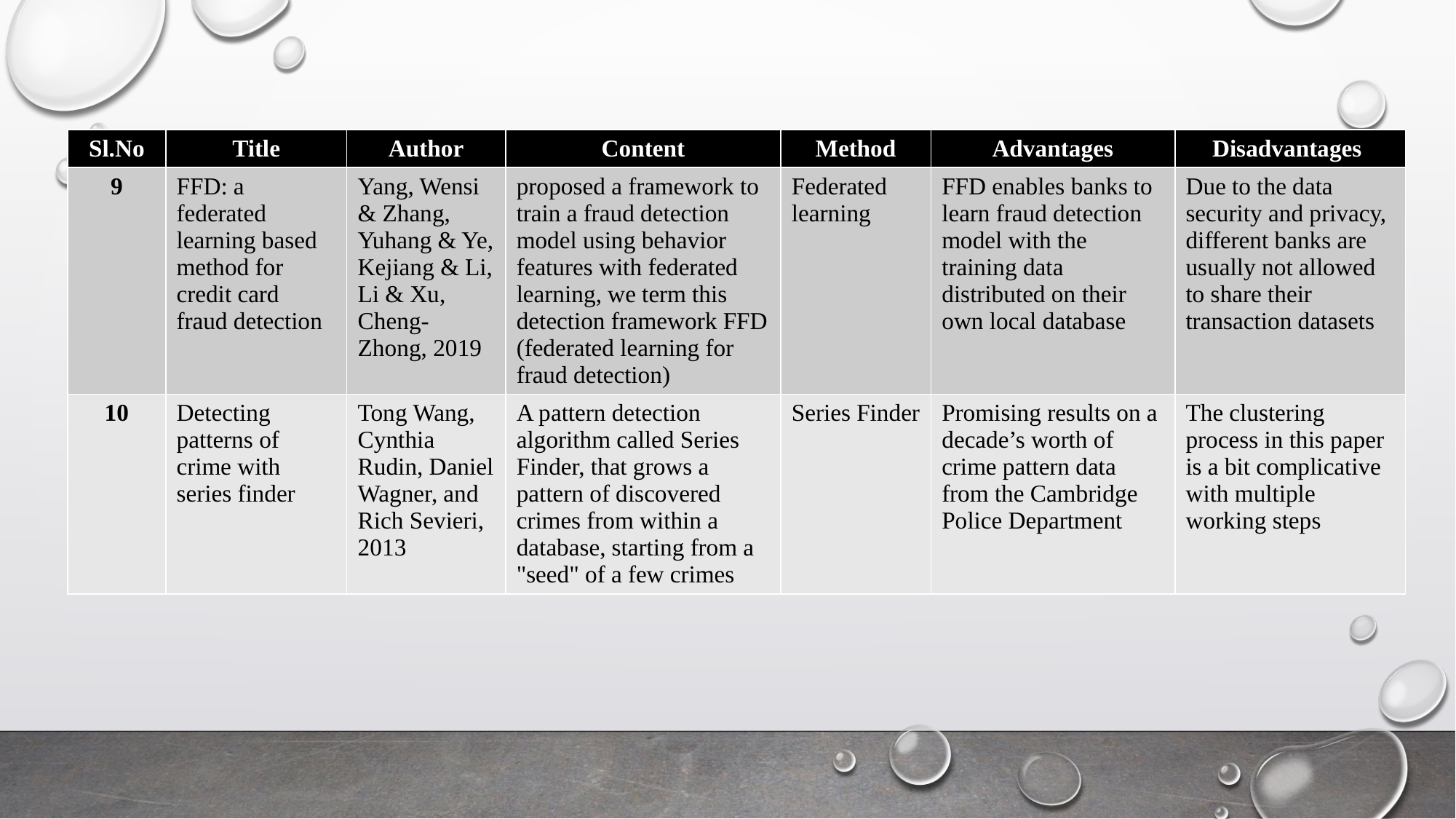

| Sl.No | Title | Author | Content | Method | Advantages | Disadvantages |
| --- | --- | --- | --- | --- | --- | --- |
| 9 | FFD: a federated learning based method for credit card fraud detection | Yang, Wensi & Zhang, Yuhang & Ye, Kejiang & Li, Li & Xu, Cheng-Zhong, 2019 | proposed a framework to train a fraud detection model using behavior features with federated learning, we term this detection framework FFD (federated learning for fraud detection) | Federated learning | FFD enables banks to learn fraud detection model with the training data distributed on their own local database | Due to the data security and privacy, different banks are usually not allowed to share their transaction datasets |
| 10 | Detecting patterns of crime with series finder | Tong Wang, Cynthia Rudin, Daniel Wagner, and Rich Sevieri, 2013 | A pattern detection algorithm called Series Finder, that grows a pattern of discovered crimes from within a database, starting from a "seed" of a few crimes | Series Finder | Promising results on a decade’s worth of crime pattern data from the Cambridge Police Department | The clustering process in this paper is a bit complicative with multiple working steps |